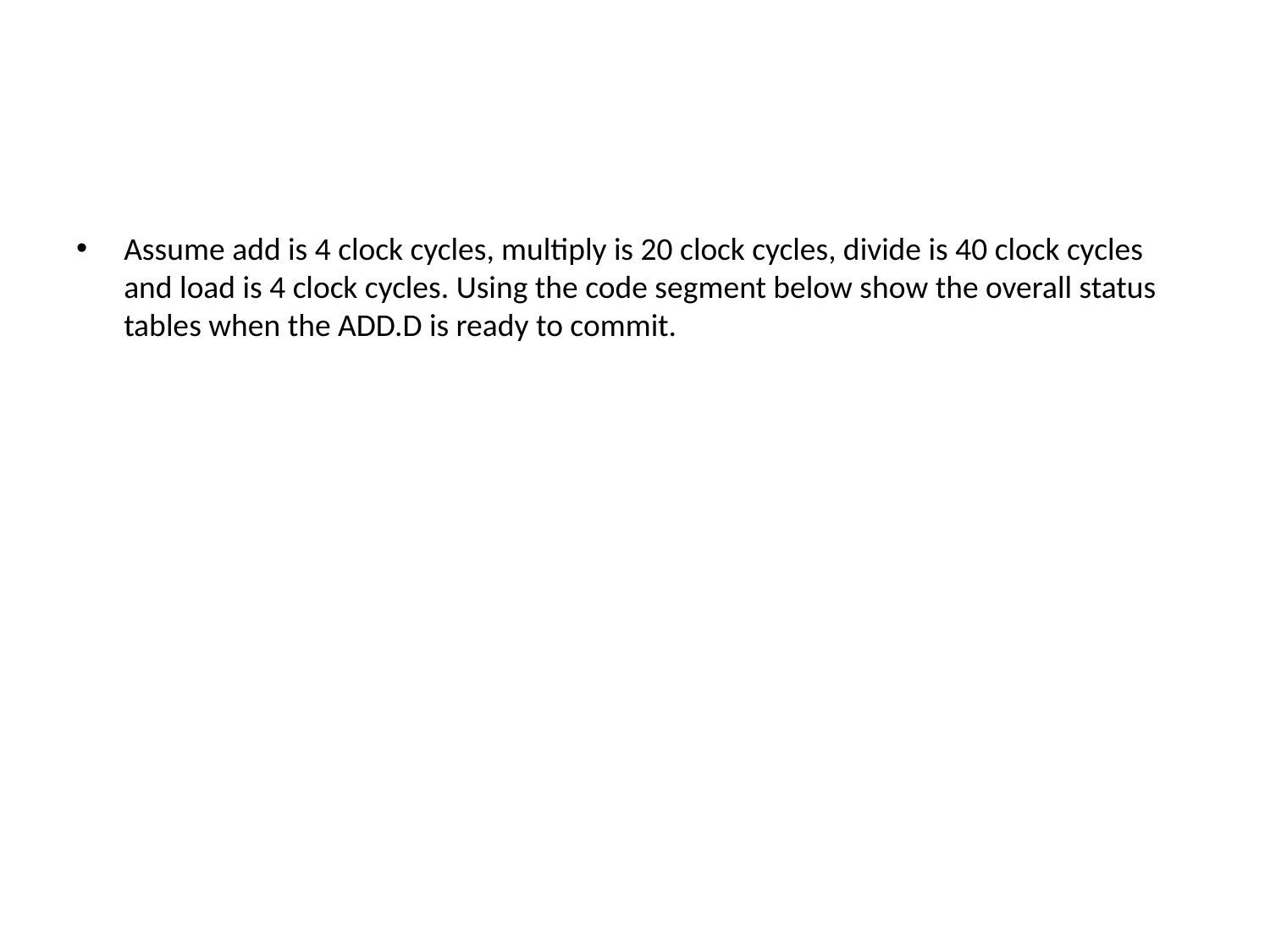

#
Assume add is 4 clock cycles, multiply is 20 clock cycles, divide is 40 clock cycles and load is 4 clock cycles. Using the code segment below show the overall status tables when the ADD.D is ready to commit.